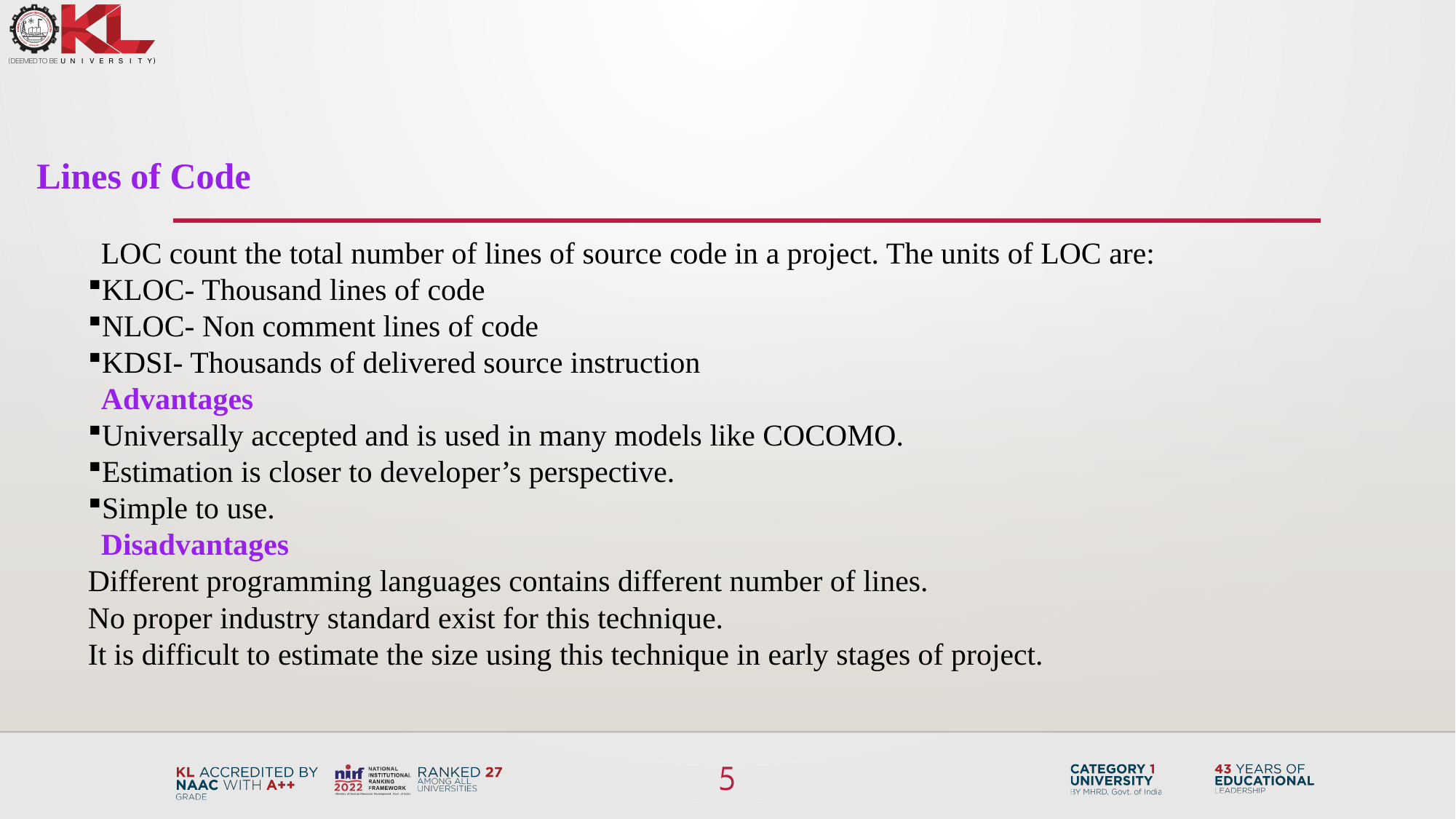

Lines of Code
LOC count the total number of lines of source code in a project. The units of LOC are:
KLOC- Thousand lines of code
NLOC- Non comment lines of code
KDSI- Thousands of delivered source instruction
Advantages
Universally accepted and is used in many models like COCOMO.
Estimation is closer to developer’s perspective.
Simple to use.
Disadvantages
Different programming languages contains different number of lines.
No proper industry standard exist for this technique.
It is difficult to estimate the size using this technique in early stages of project.
5